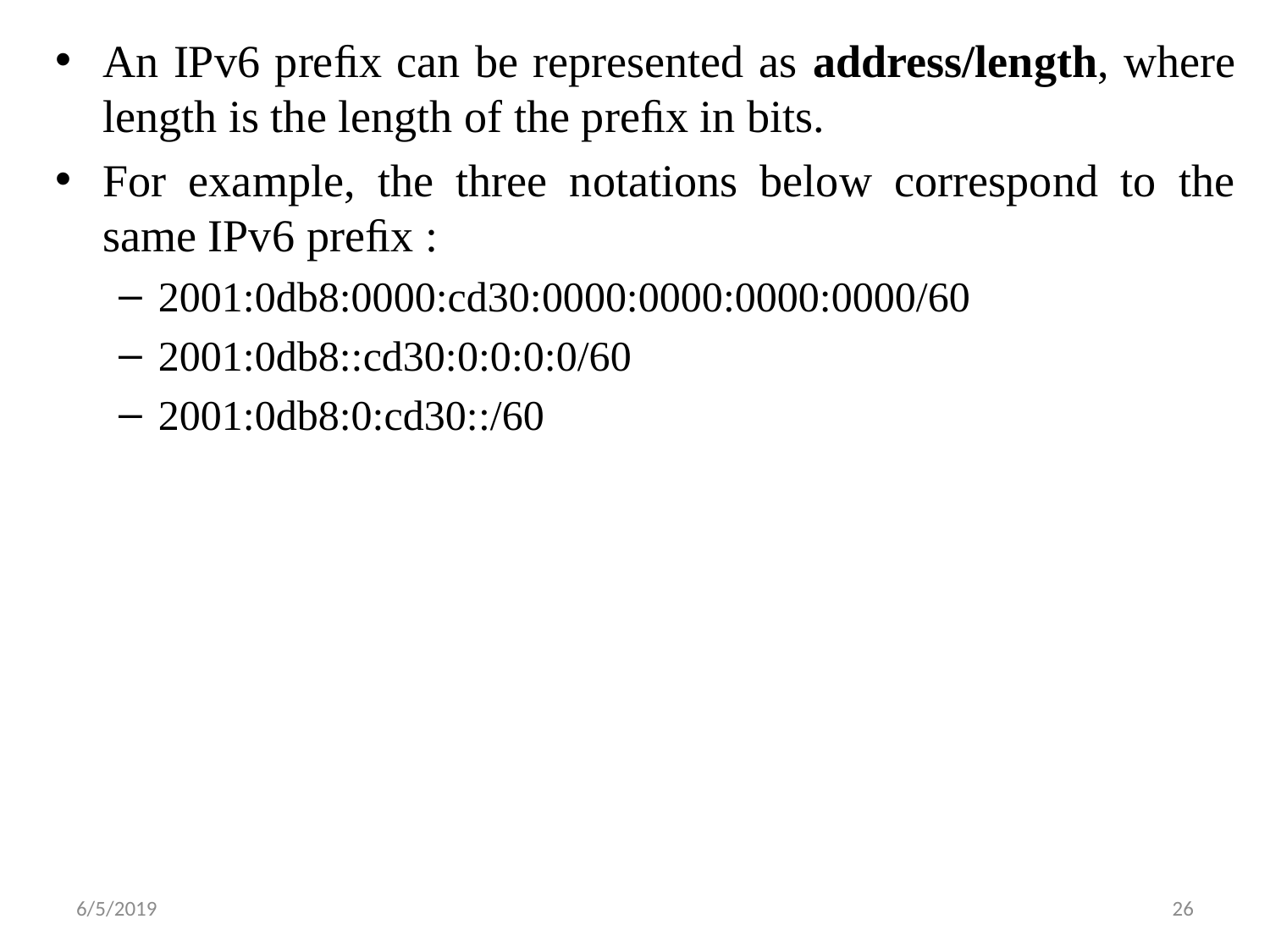

An IPv6 preﬁx can be represented as address/length, where length is the length of the preﬁx in bits.
For example, the three notations below correspond to the same IPv6 preﬁx :
2001:0db8:0000:cd30:0000:0000:0000:0000/60
2001:0db8::cd30:0:0:0:0/60
2001:0db8:0:cd30::/60

6/5/2019
26